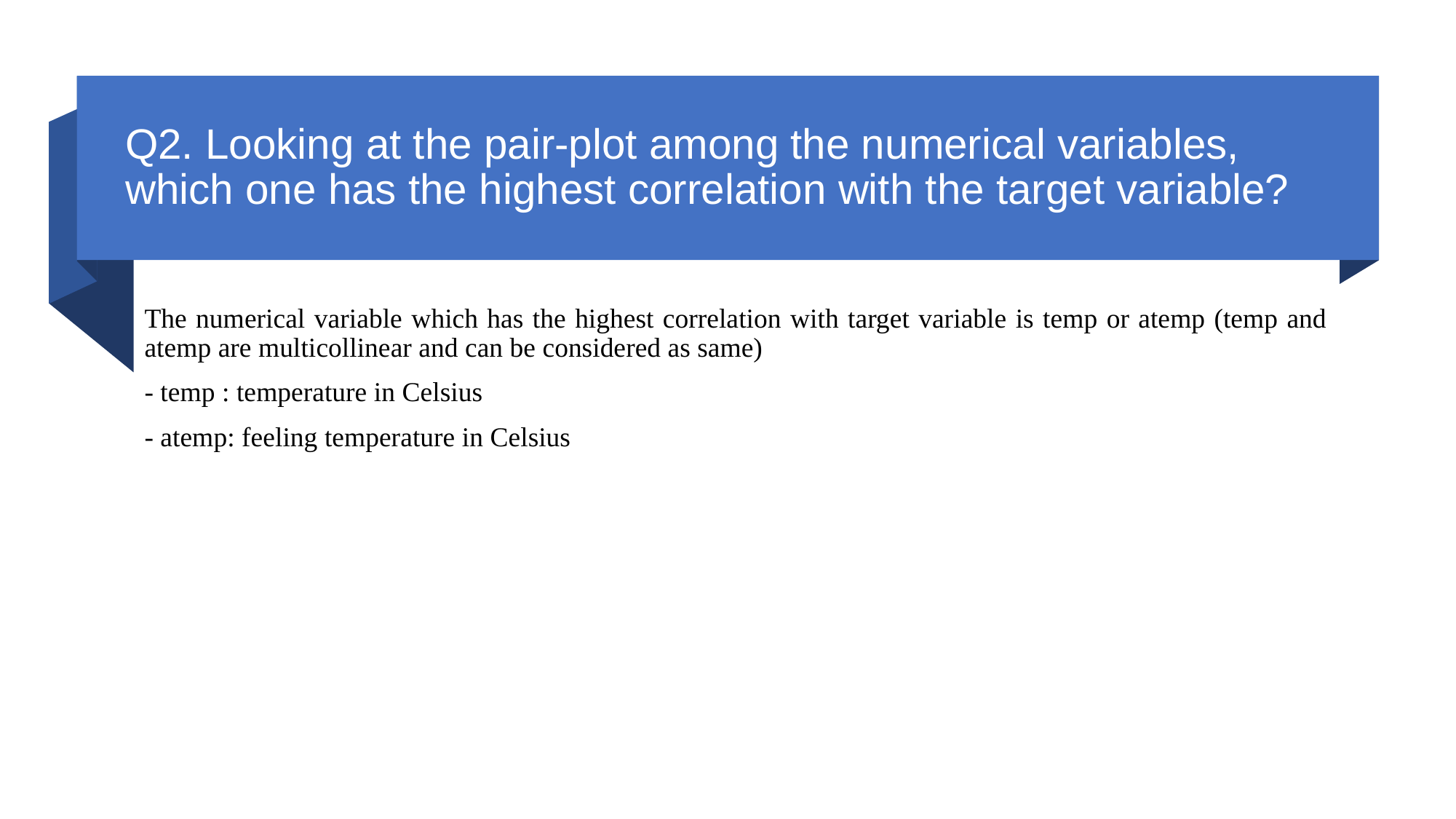

# Q2. Looking at the pair-plot among the numerical variables, which one has the highest correlation with the target variable?

The numerical variable which has the highest correlation with target variable is temp or atemp (temp and atemp are multicollinear and can be considered as same)
- temp : temperature in Celsius
- atemp: feeling temperature in Celsius